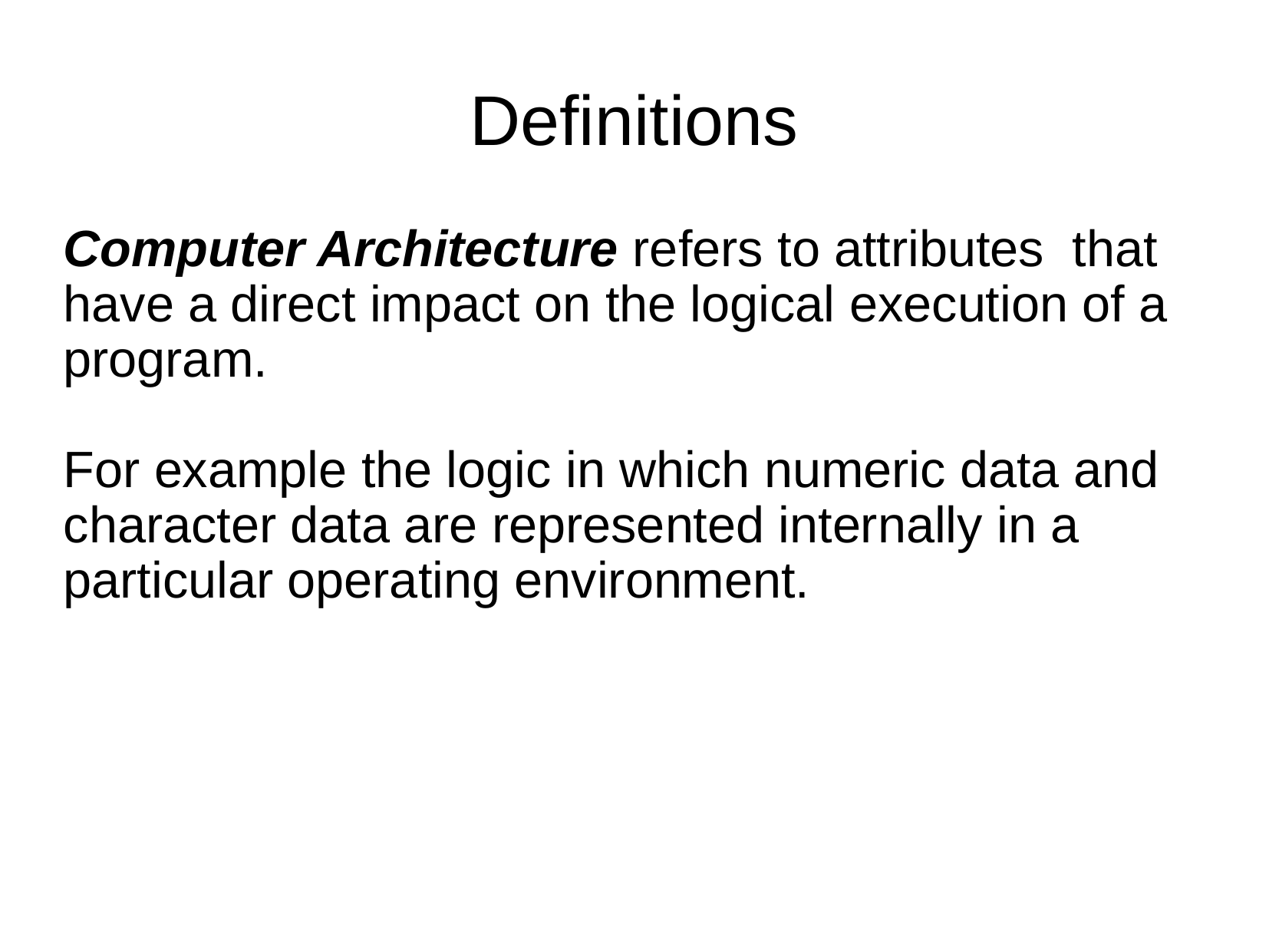

Definitions
Computer Architecture refers to attributes  that have a direct impact on the logical execution of a program.

For example the logic in which numeric data and character data are represented internally in a particular operating environment.